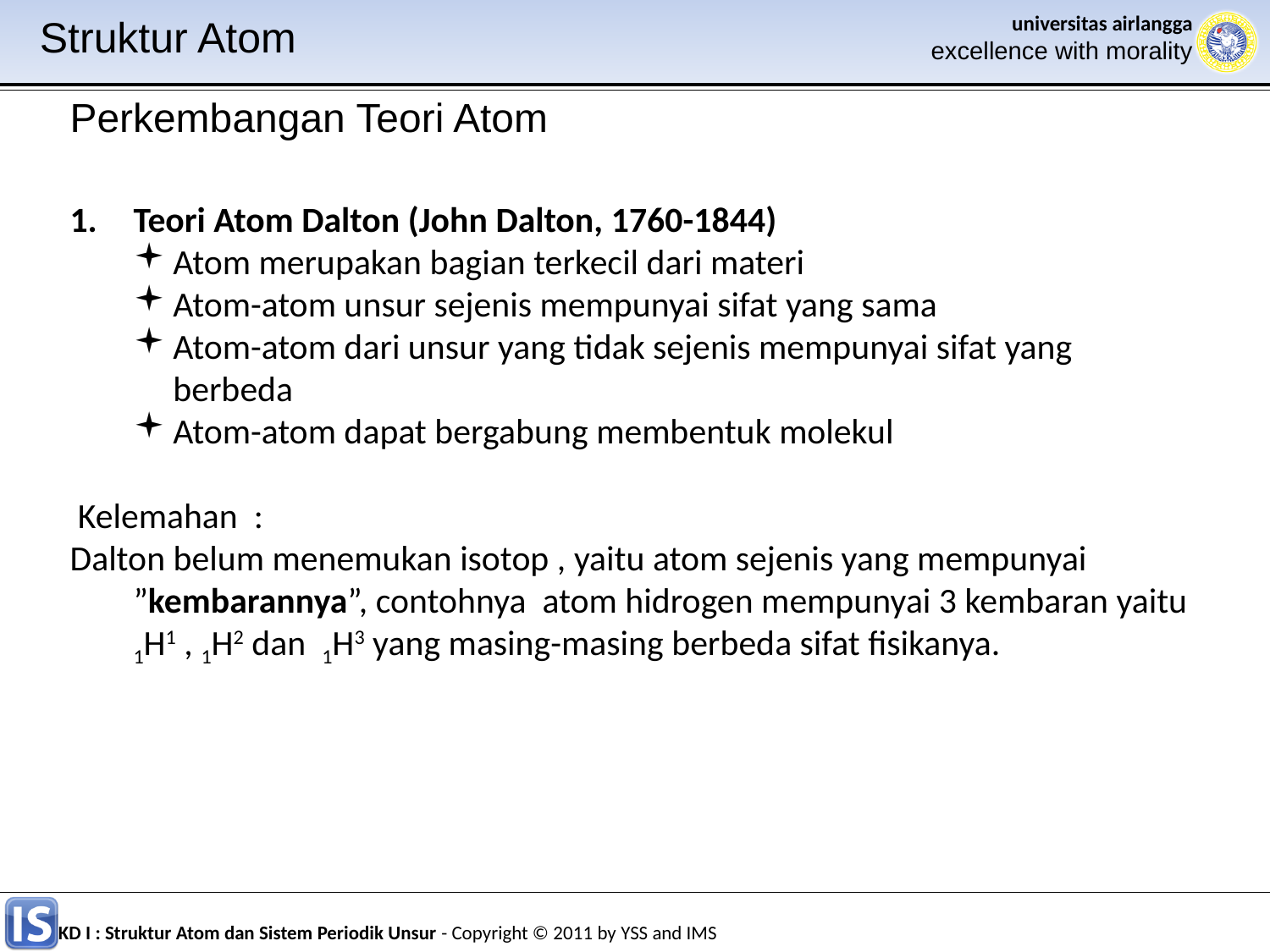

Struktur Atom
Perkembangan Teori Atom
Teori Atom Dalton (John Dalton, 1760-1844)
Atom merupakan bagian terkecil dari materi
Atom-atom unsur sejenis mempunyai sifat yang sama
Atom-atom dari unsur yang tidak sejenis mempunyai sifat yang berbeda
Atom-atom dapat bergabung membentuk molekul

 Kelemahan  :
Dalton belum menemukan isotop , yaitu atom sejenis yang mempunyai ”kembarannya”, contohnya  atom hidrogen mempunyai 3 kembaran yaitu 1H1 , 1H2 dan  1H3 yang masing-masing berbeda sifat fisikanya.
3